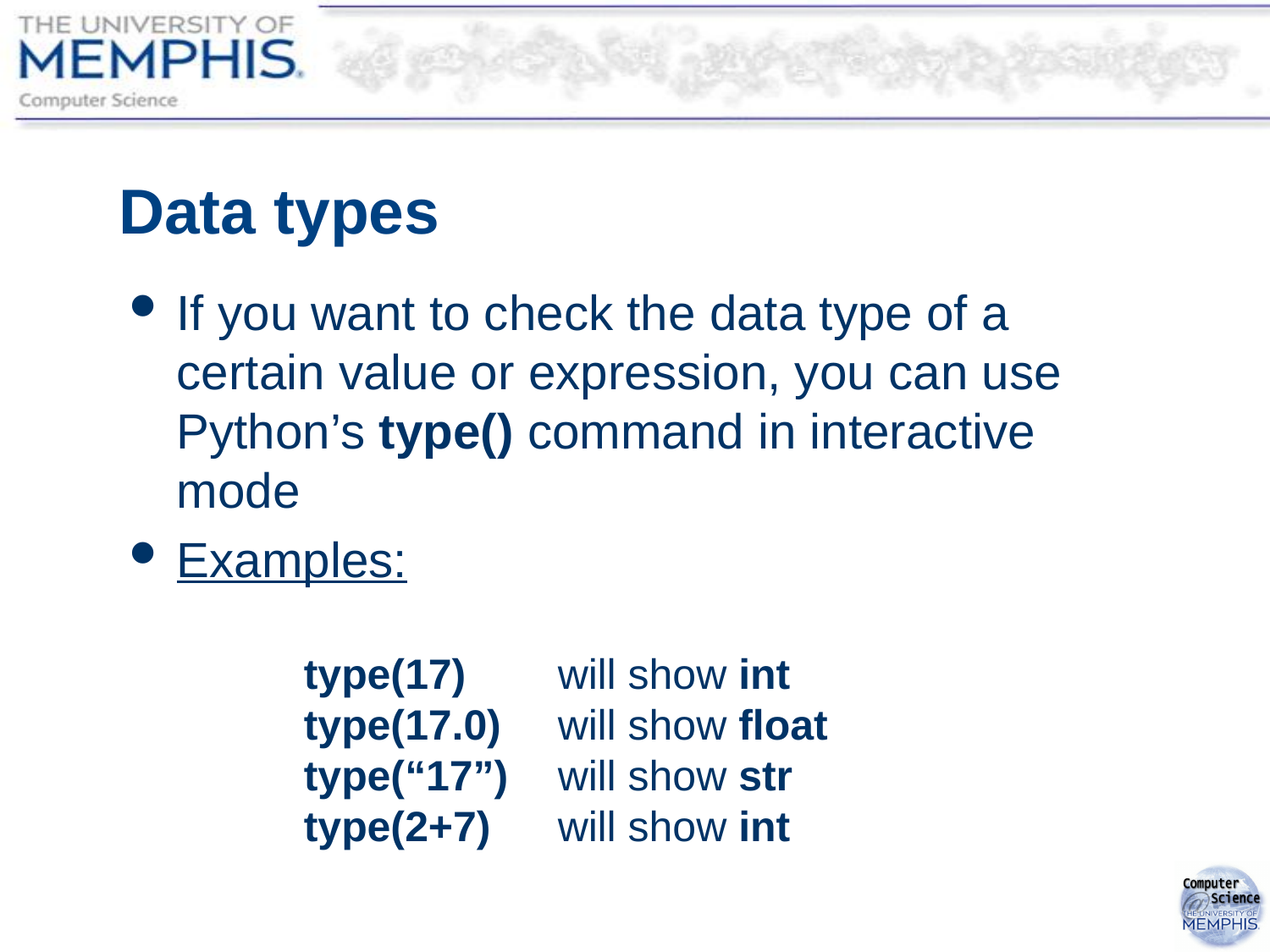

# Data types
If you want to check the data type of a certain value or expression, you can use Python’s type() command in interactive mode
Examples:
	type(17)	will show int
	type(17.0)	will show float
	type(“17”)	will show str
	type(2+7)	will show int